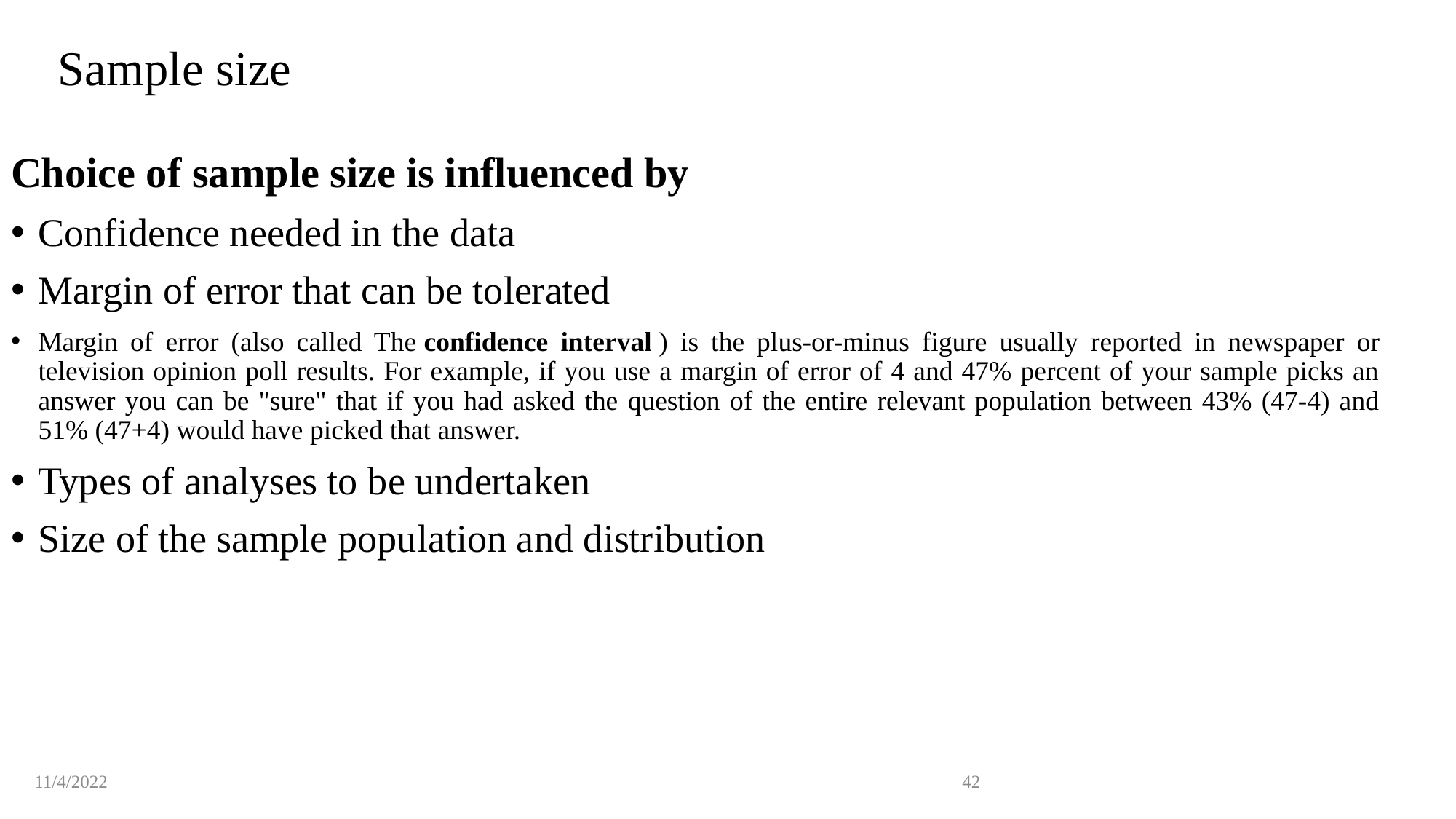

# Sample size
Choice of sample size is influenced by
Confidence needed in the data
Margin of error that can be tolerated
Margin of error (also called The confidence interval ) is the plus-or-minus figure usually reported in newspaper or television opinion poll results. For example, if you use a margin of error of 4 and 47% percent of your sample picks an answer you can be "sure" that if you had asked the question of the entire relevant population between 43% (47-4) and 51% (47+4) would have picked that answer.
Types of analyses to be undertaken
Size of the sample population and distribution
11/4/2022
42